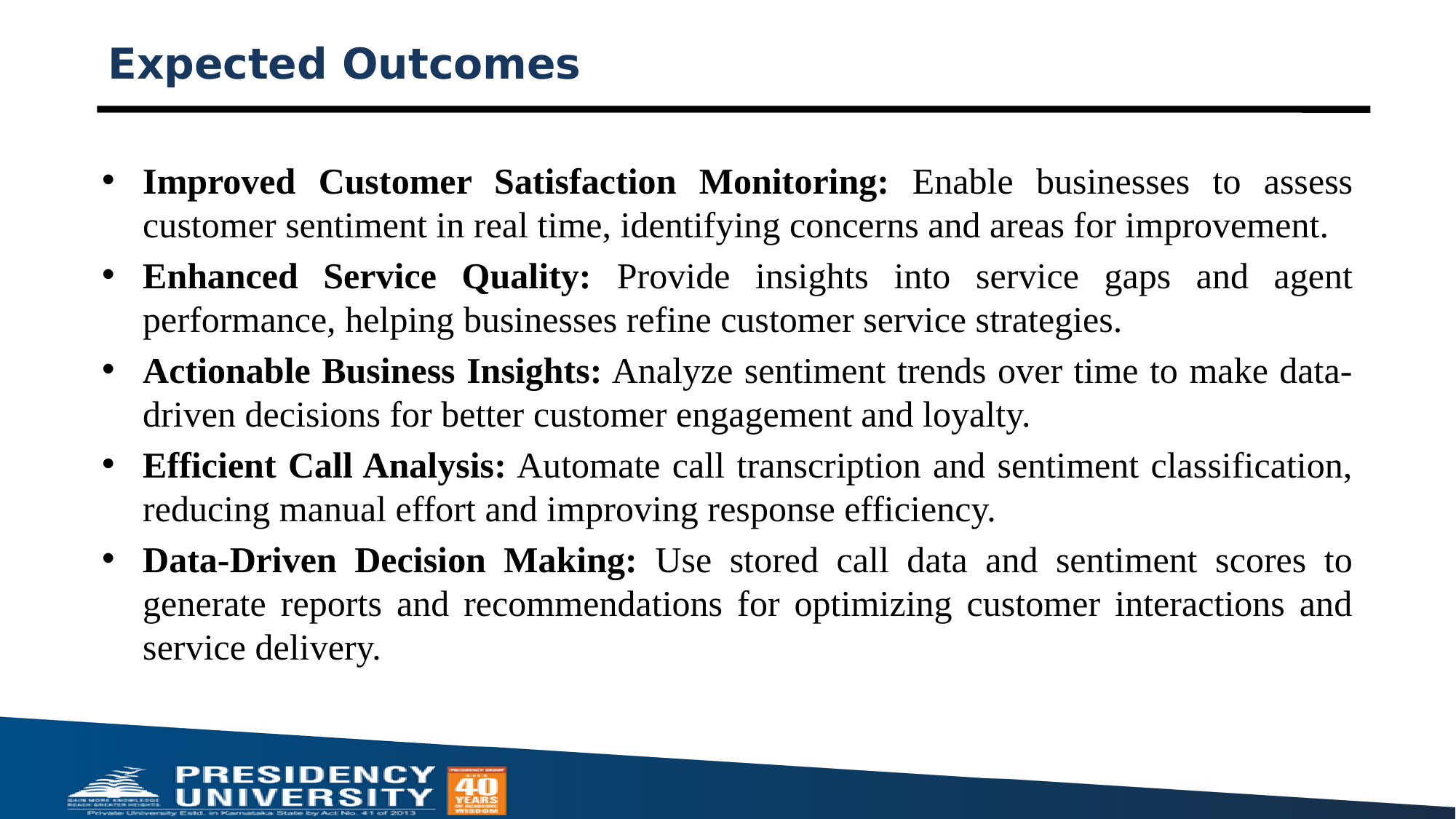

# Expected Outcomes
Improved Customer Satisfaction Monitoring: Enable businesses to assess customer sentiment in real time, identifying concerns and areas for improvement.
Enhanced Service Quality: Provide insights into service gaps and agent performance, helping businesses refine customer service strategies.
Actionable Business Insights: Analyze sentiment trends over time to make data-driven decisions for better customer engagement and loyalty.
Efficient Call Analysis: Automate call transcription and sentiment classification, reducing manual effort and improving response efficiency.
Data-Driven Decision Making: Use stored call data and sentiment scores to generate reports and recommendations for optimizing customer interactions and service delivery.